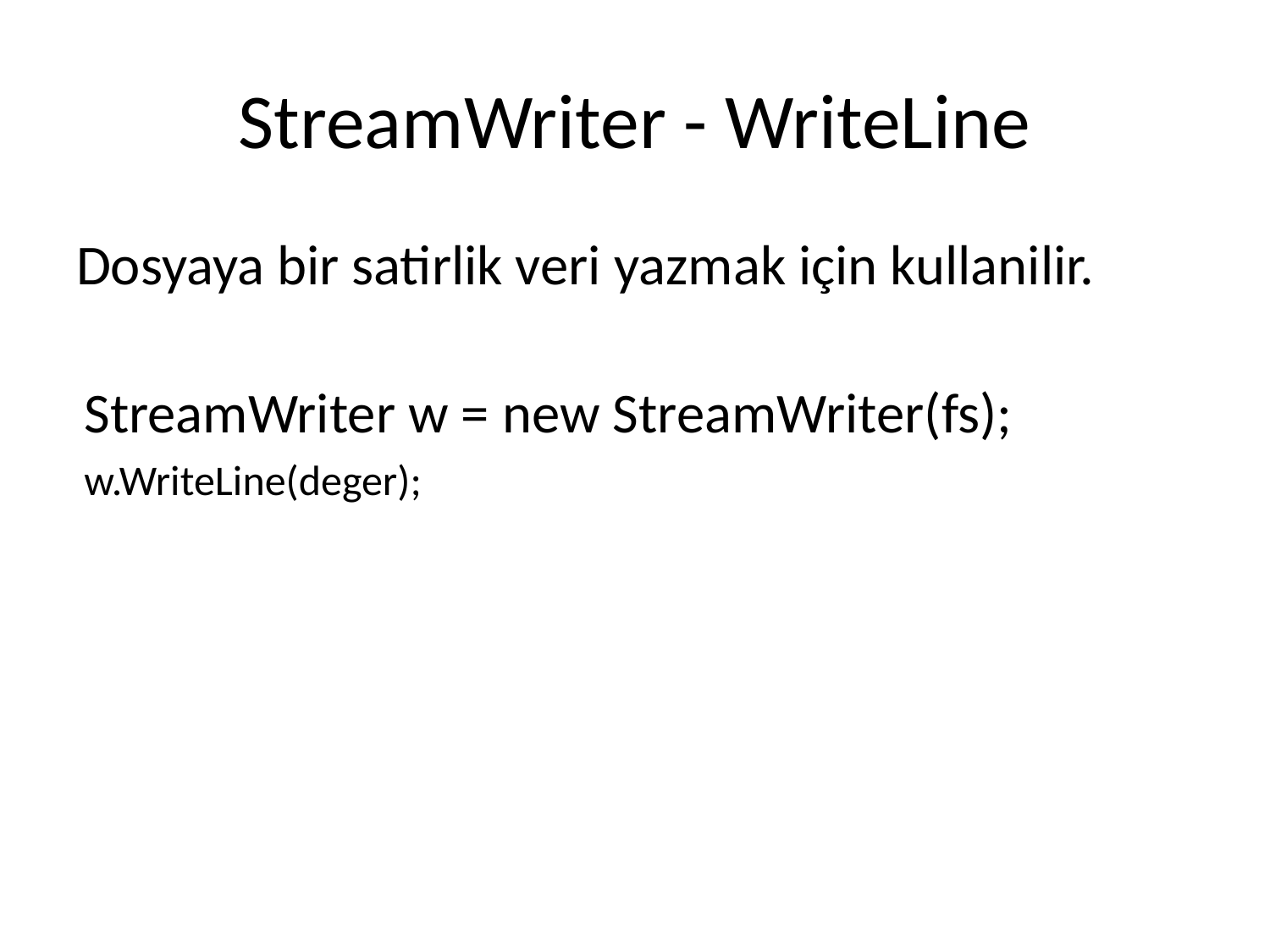

# StreamWriter - WriteLine
Dosyaya bir satirlik veri yazmak için kullanilir.

StreamWriter w = new StreamWriter(fs);
w.WriteLine(deger);